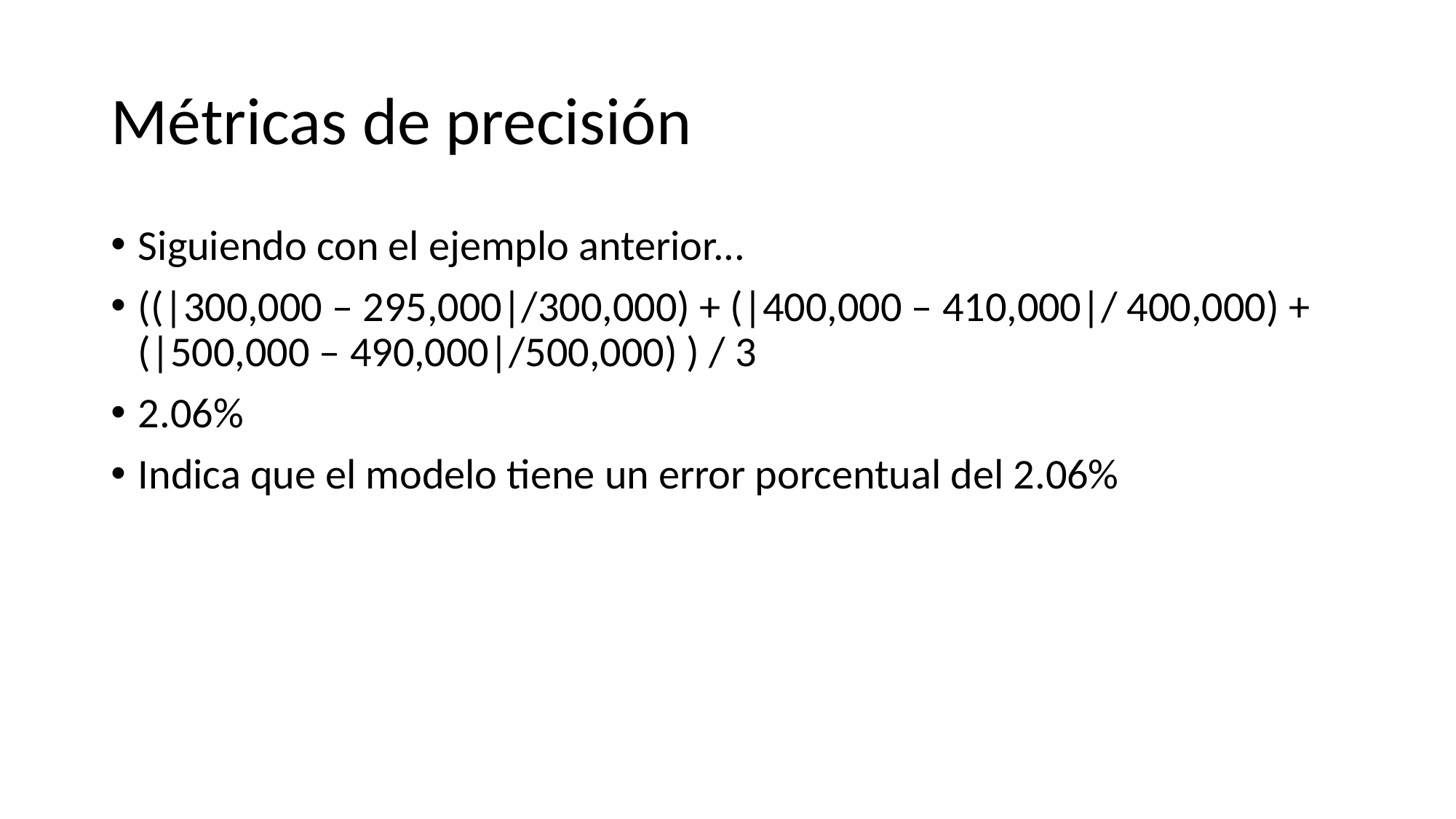

# Métricas de precisión
Siguiendo con el ejemplo anterior...
((|300,000 – 295,000|/300,000) + (|400,000 – 410,000|/ 400,000) + (|500,000 – 490,000|/500,000) ) / 3
2.06%
Indica que el modelo tiene un error porcentual del 2.06%